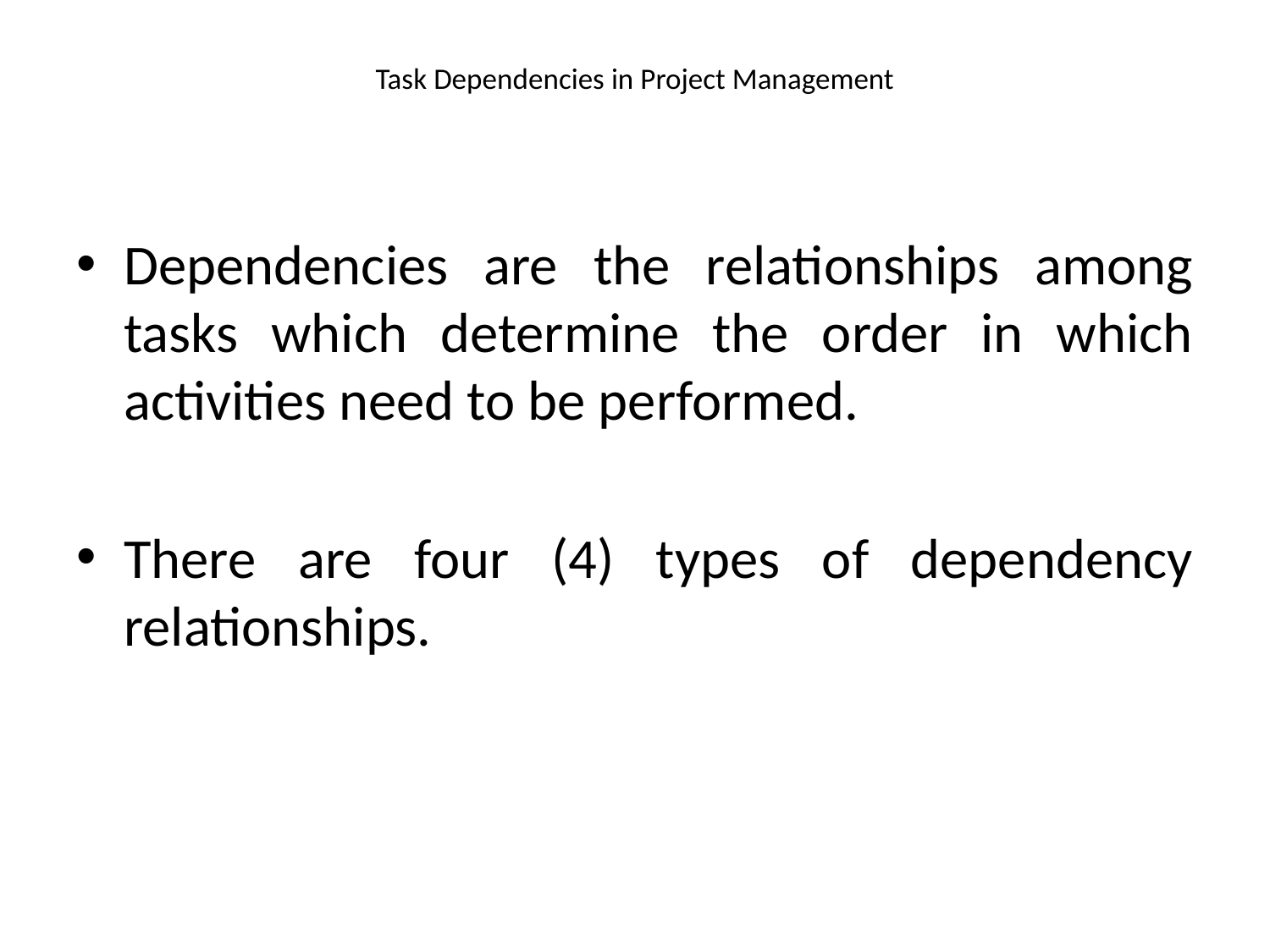

# Task Dependencies in Project Management
Dependencies are the relationships among tasks which determine the order in which activities need to be performed.

There are four (4) types of dependency relationships.